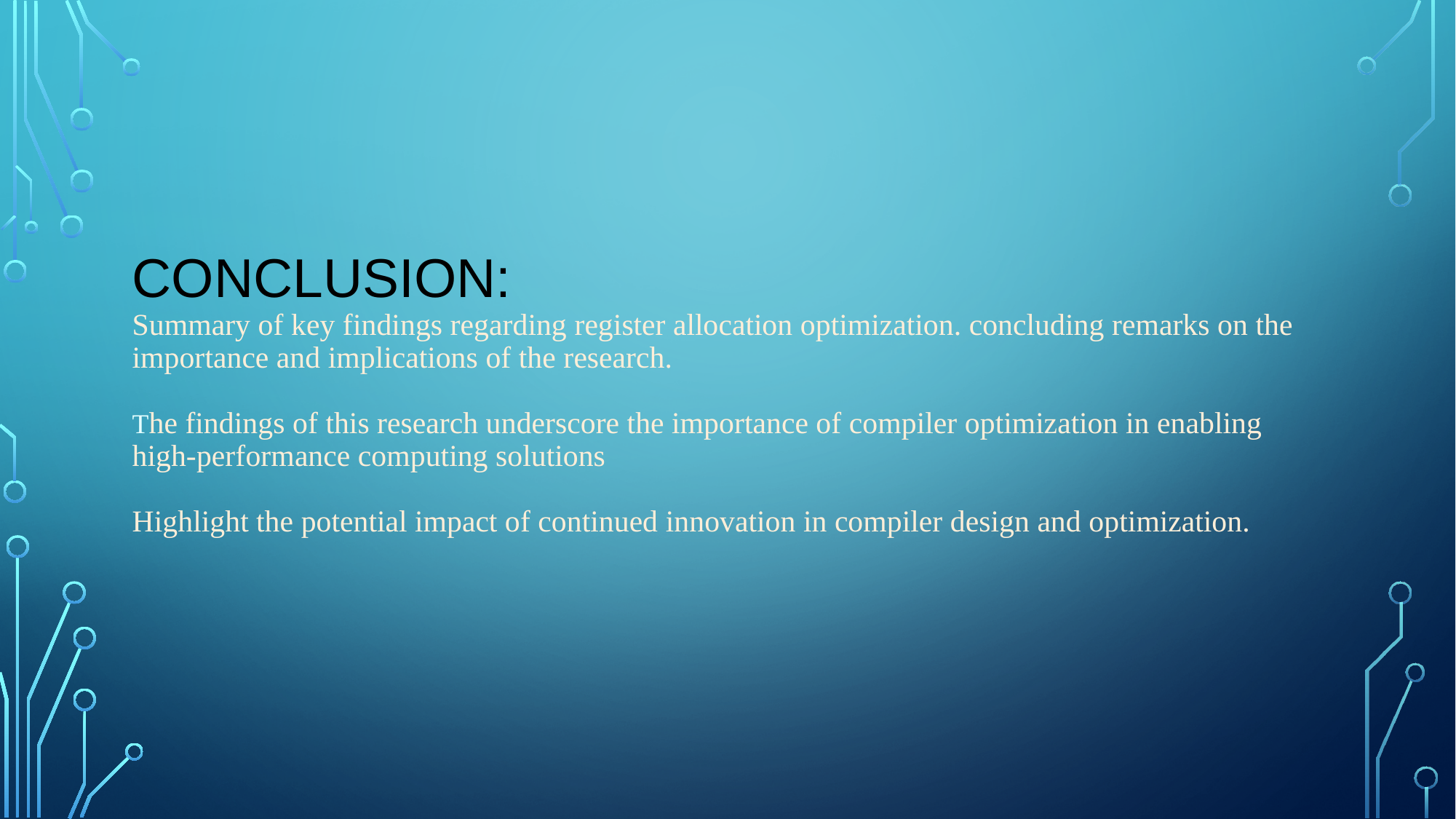

# Conclusion: Summary of key findings regarding register allocation optimization. concluding remarks on the importance and implications of the research. The findings of this research underscore the importance of compiler optimization in enabling high-performance computing solutions Highlight the potential impact of continued innovation in compiler design and optimization.